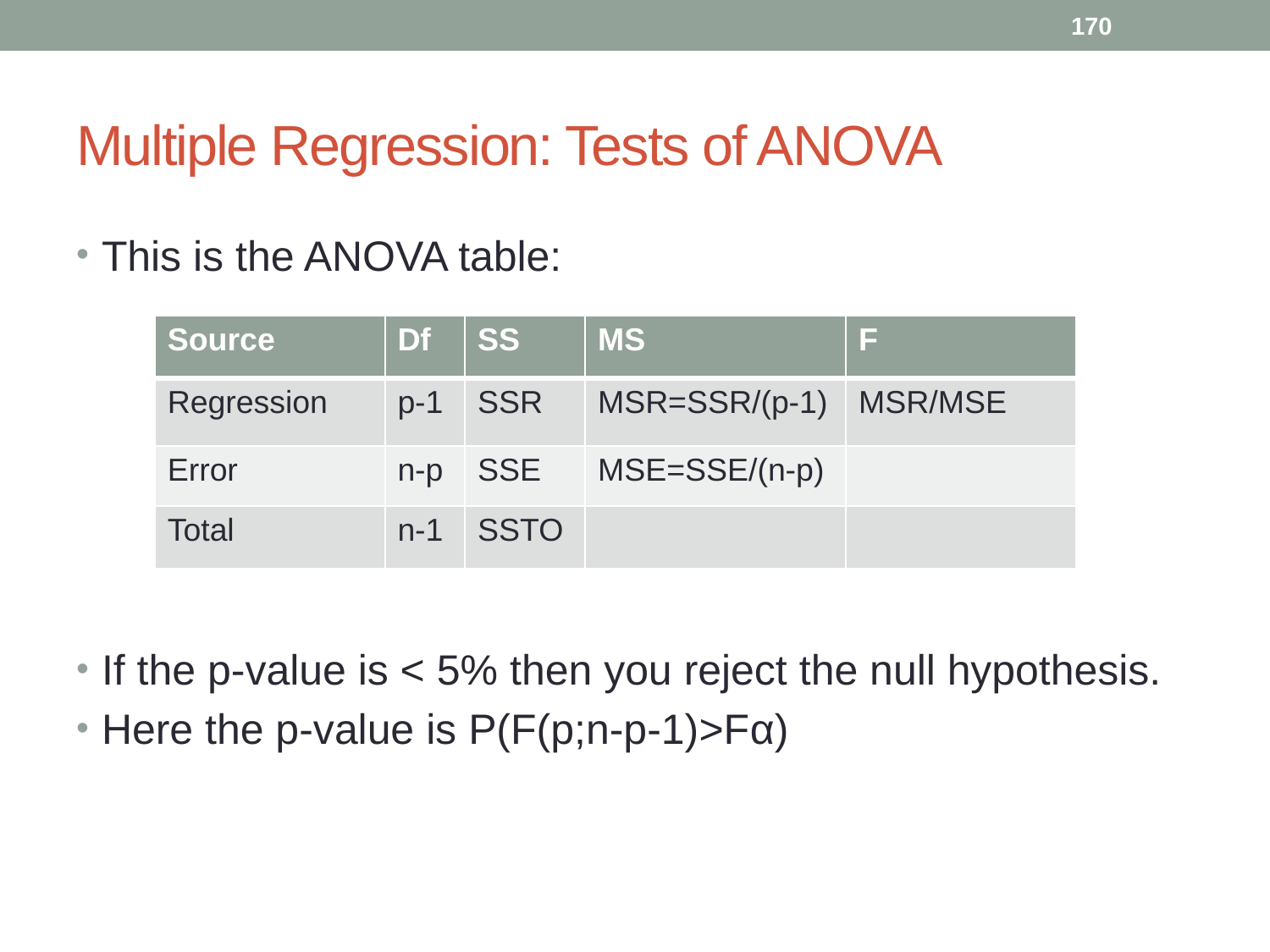

170
# Multiple Regression: Tests of ANOVA
This is the ANOVA table:

If the p-value is < 5% then you reject the null hypothesis.
Here the p-value is P(F(p;n-p-1)>Fα)
| Source | Df | SS | MS | F |
| --- | --- | --- | --- | --- |
| Regression | p-1 | SSR | MSR=SSR/(p-1) | MSR/MSE |
| Error | n-p | SSE | MSE=SSE/(n-p) |  |
| Total | n-1 | SSTO |  |  |